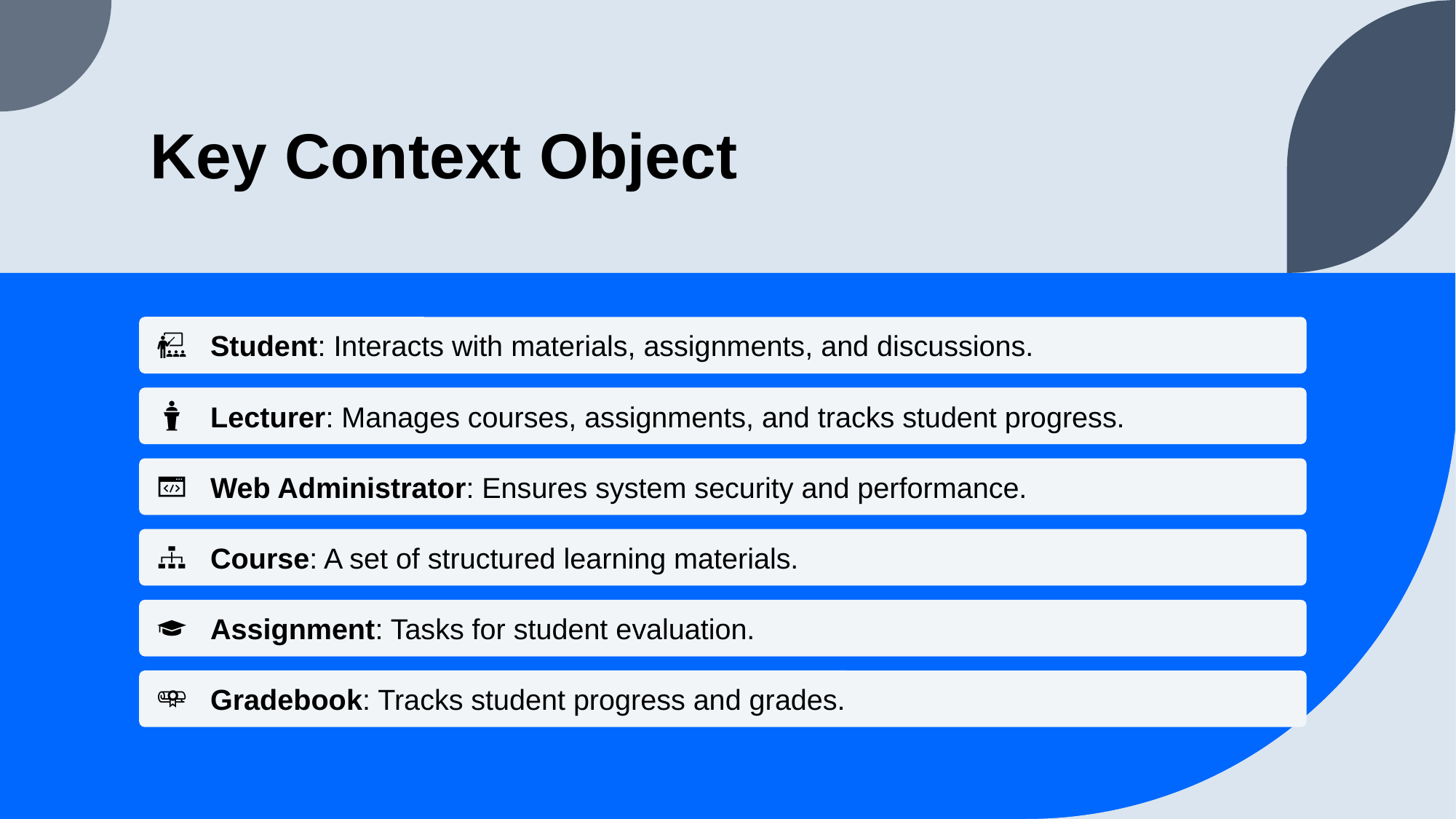

# Key Context Object
Student: Interacts with materials, assignments, and discussions.
Lecturer: Manages courses, assignments, and tracks student progress.
Web Administrator: Ensures system security and performance.
Course: A set of structured learning materials.
Assignment: Tasks for student evaluation.
Gradebook: Tracks student progress and grades.